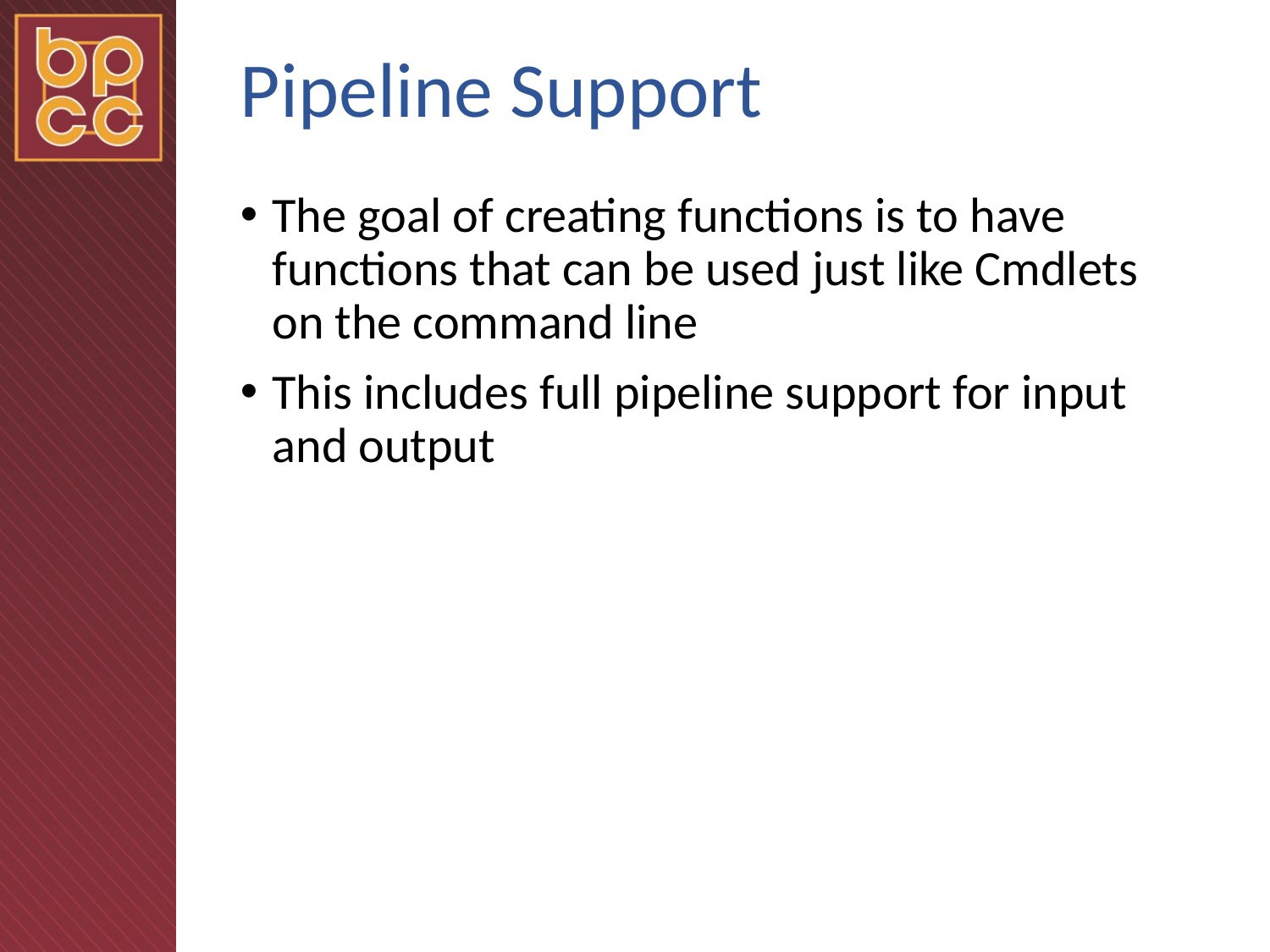

# Pipeline Support
The goal of creating functions is to have functions that can be used just like Cmdlets on the command line
This includes full pipeline support for input and output